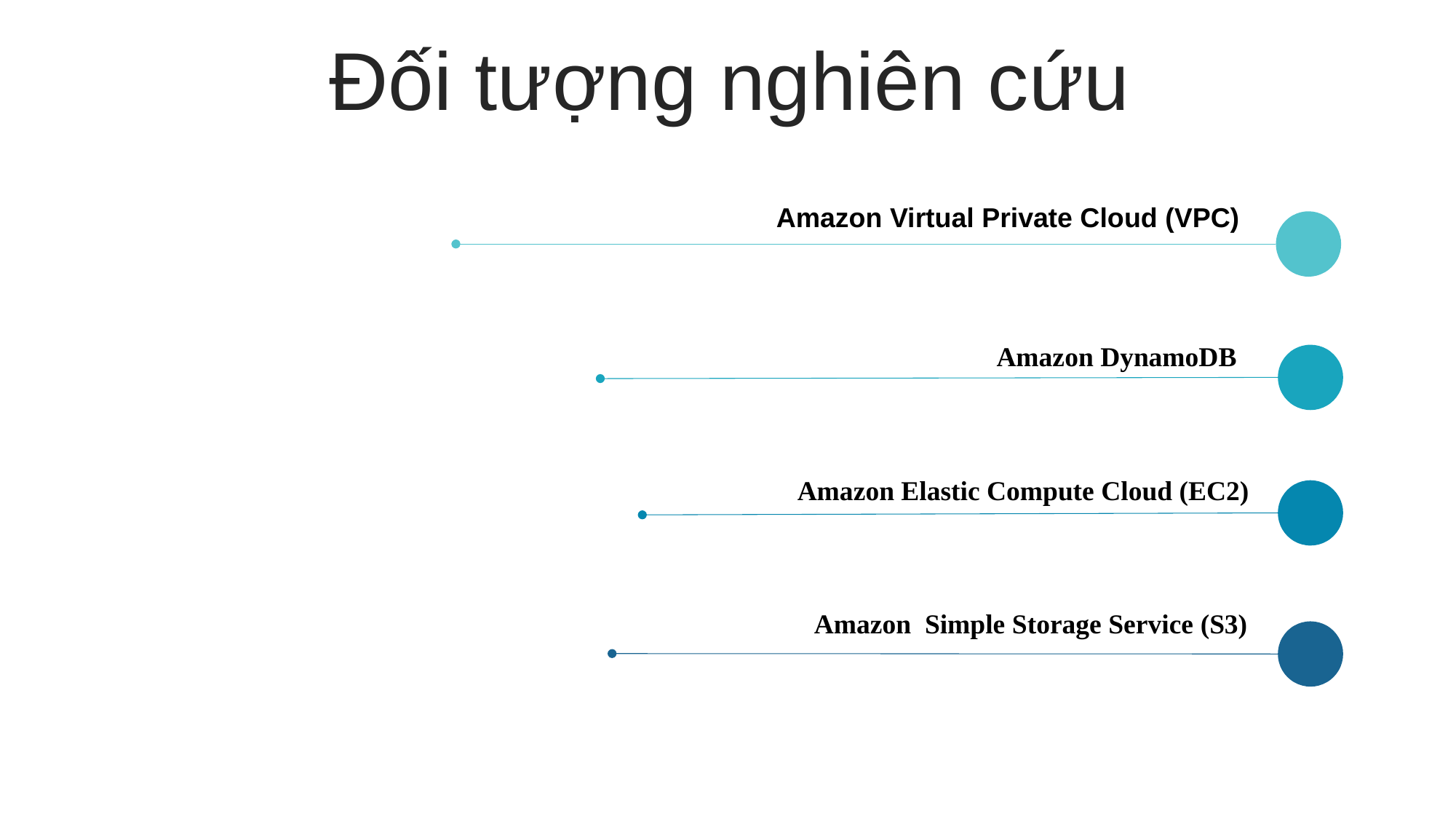

Đối tượng nghiên cứu
Amazon Virtual Private Cloud (VPC)

Amazon DynamoDB

Amazon Elastic Compute Cloud (EC2)

Amazon  Simple Storage Service (S3)